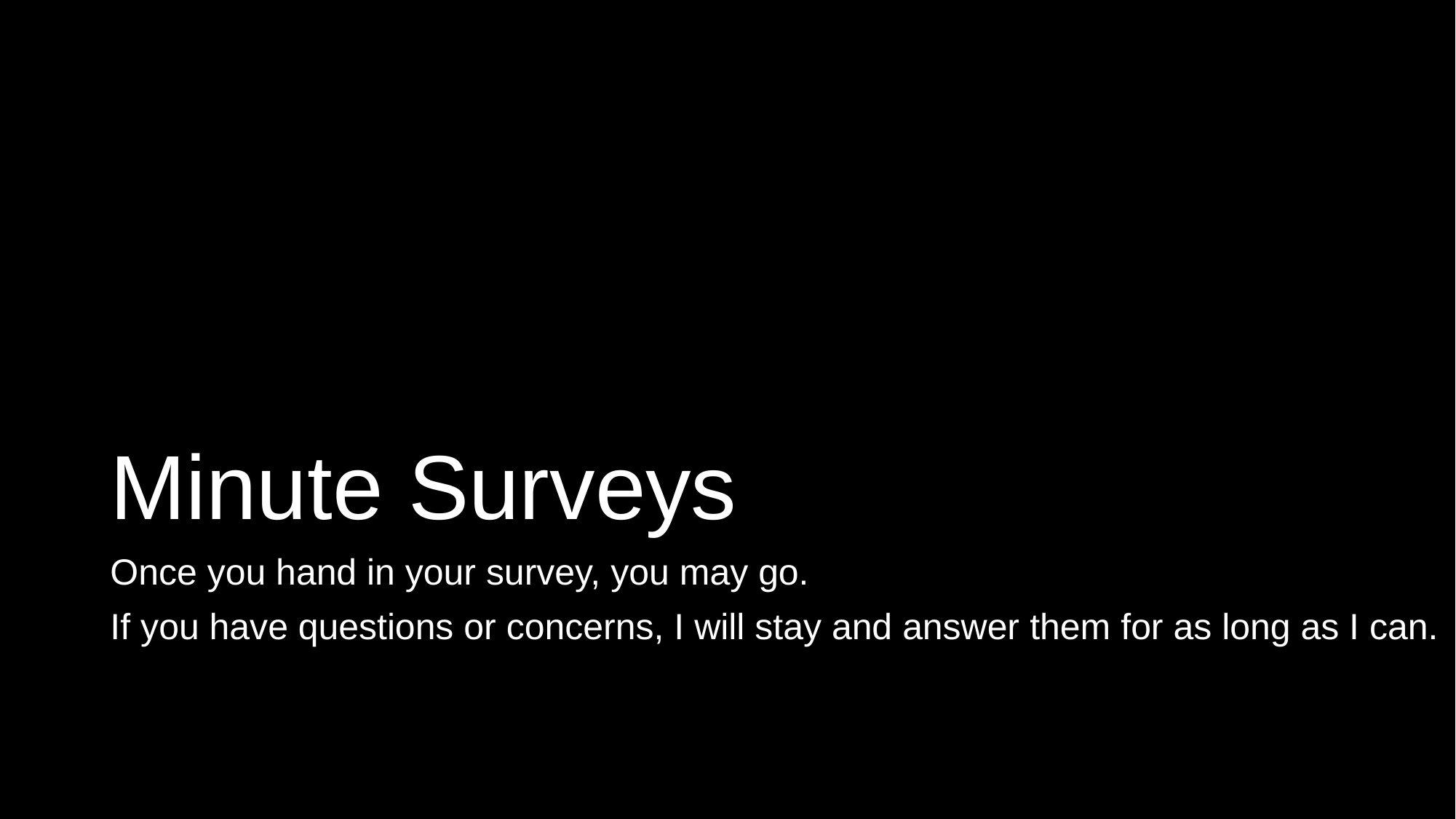

# Minute Surveys
Once you hand in your survey, you may go.
If you have questions or concerns, I will stay and answer them for as long as I can.